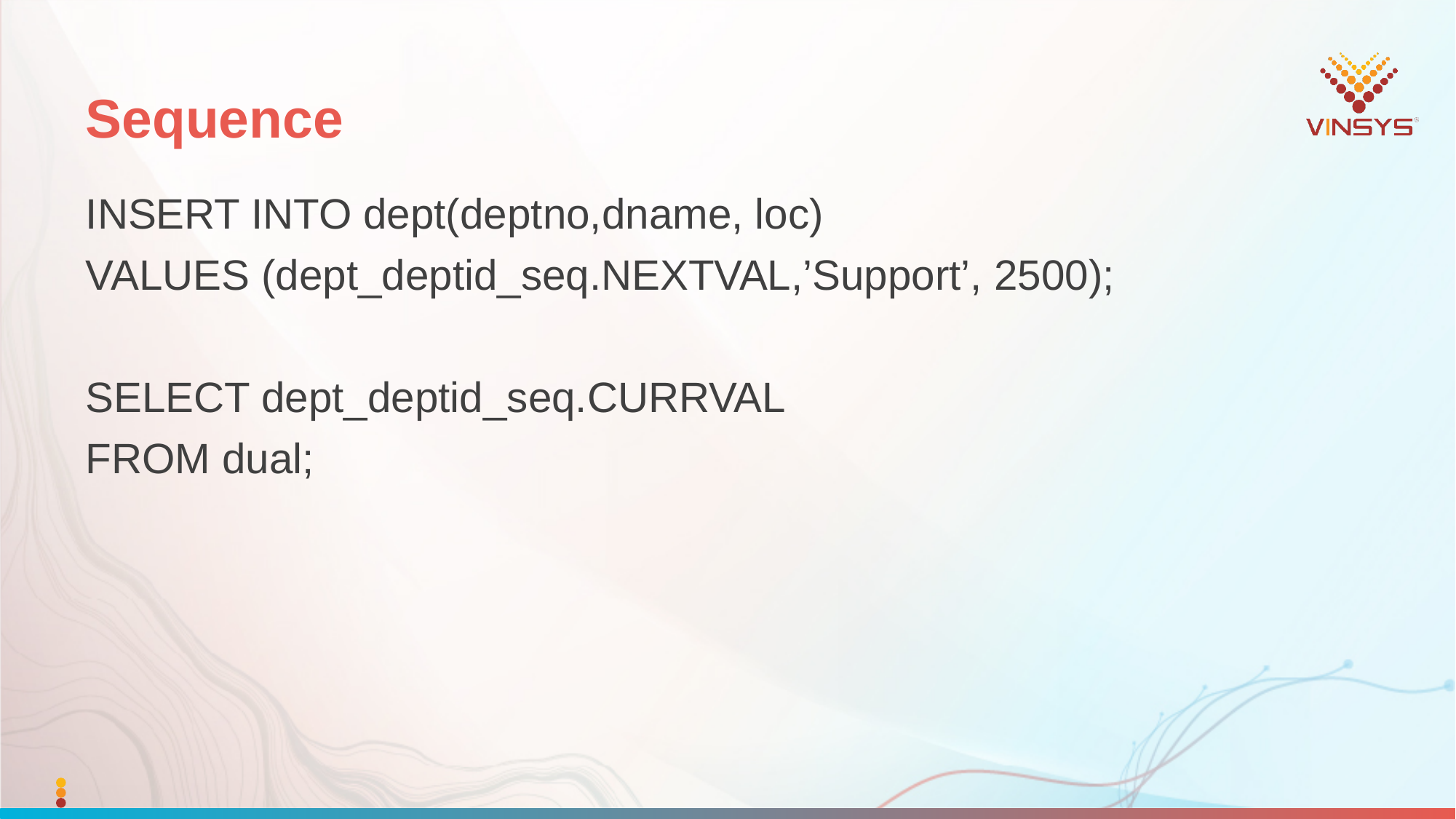

# Sequence
INSERT INTO dept(deptno,dname, loc)
VALUES (dept_deptid_seq.NEXTVAL,’Support’, 2500);

SELECT dept_deptid_seq.CURRVAL
FROM dual;